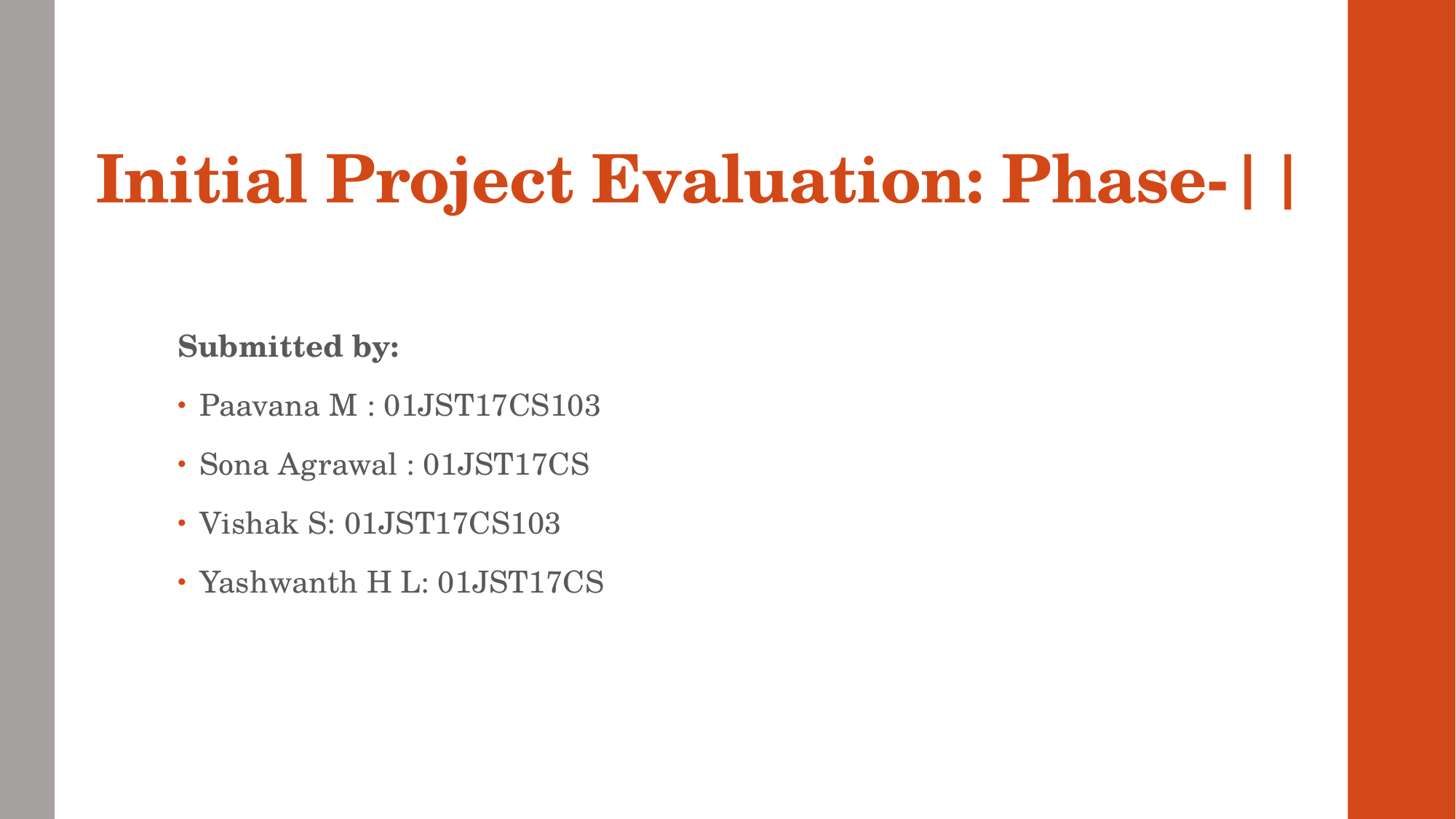

# Initial Project Evaluation: Phase-||
Submitted by:
Paavana M : 01JST17CS103
Sona Agrawal : 01JST17CS
Vishak S: 01JST17CS103
Yashwanth H L: 01JST17CS